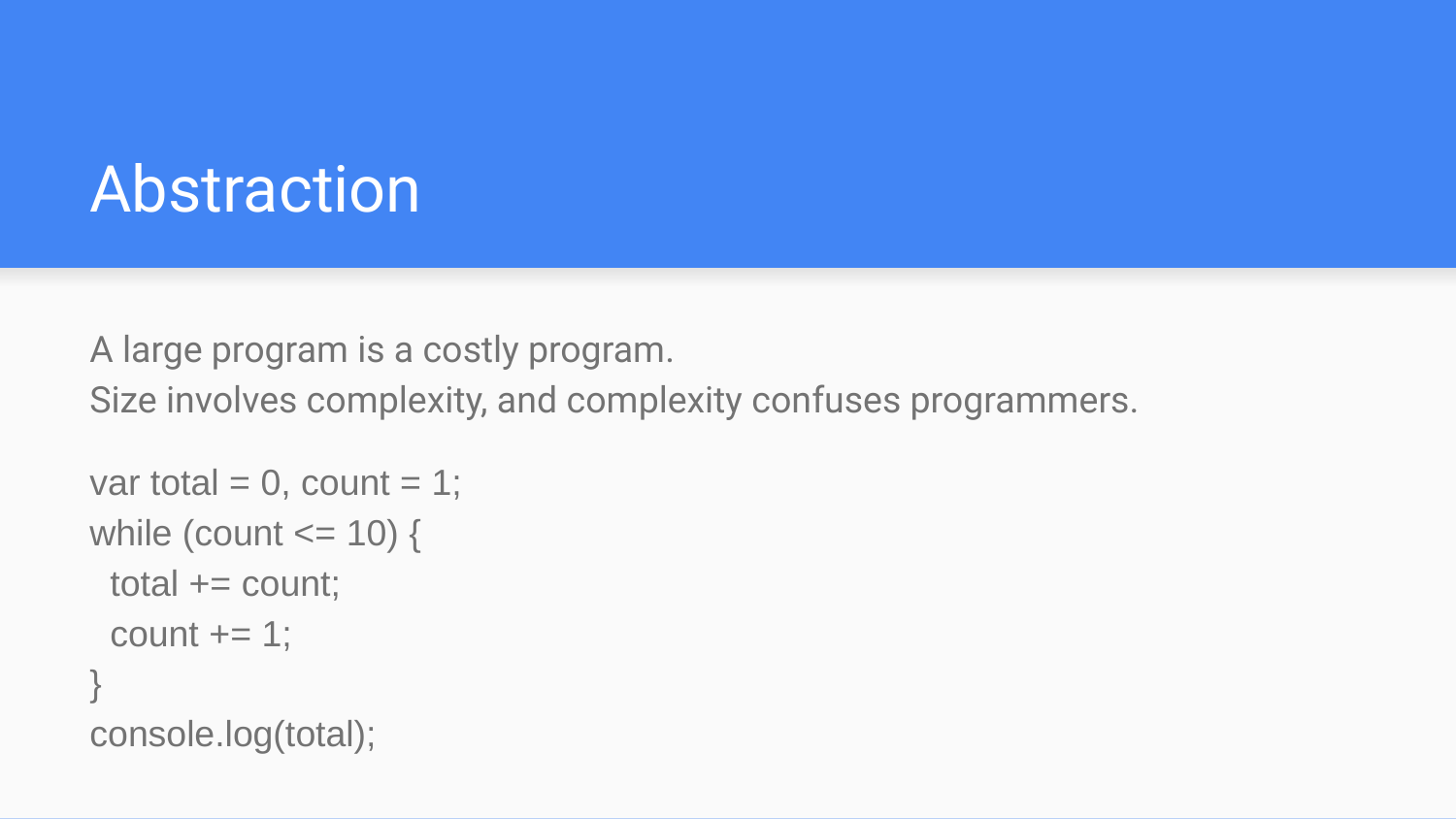

# Abstraction
A large program is a costly program.
Size involves complexity, and complexity confuses programmers.
var total = 0, count = 1;
while (count <= 10) {
  total += count;
  count += 1;
}
console.log(total);